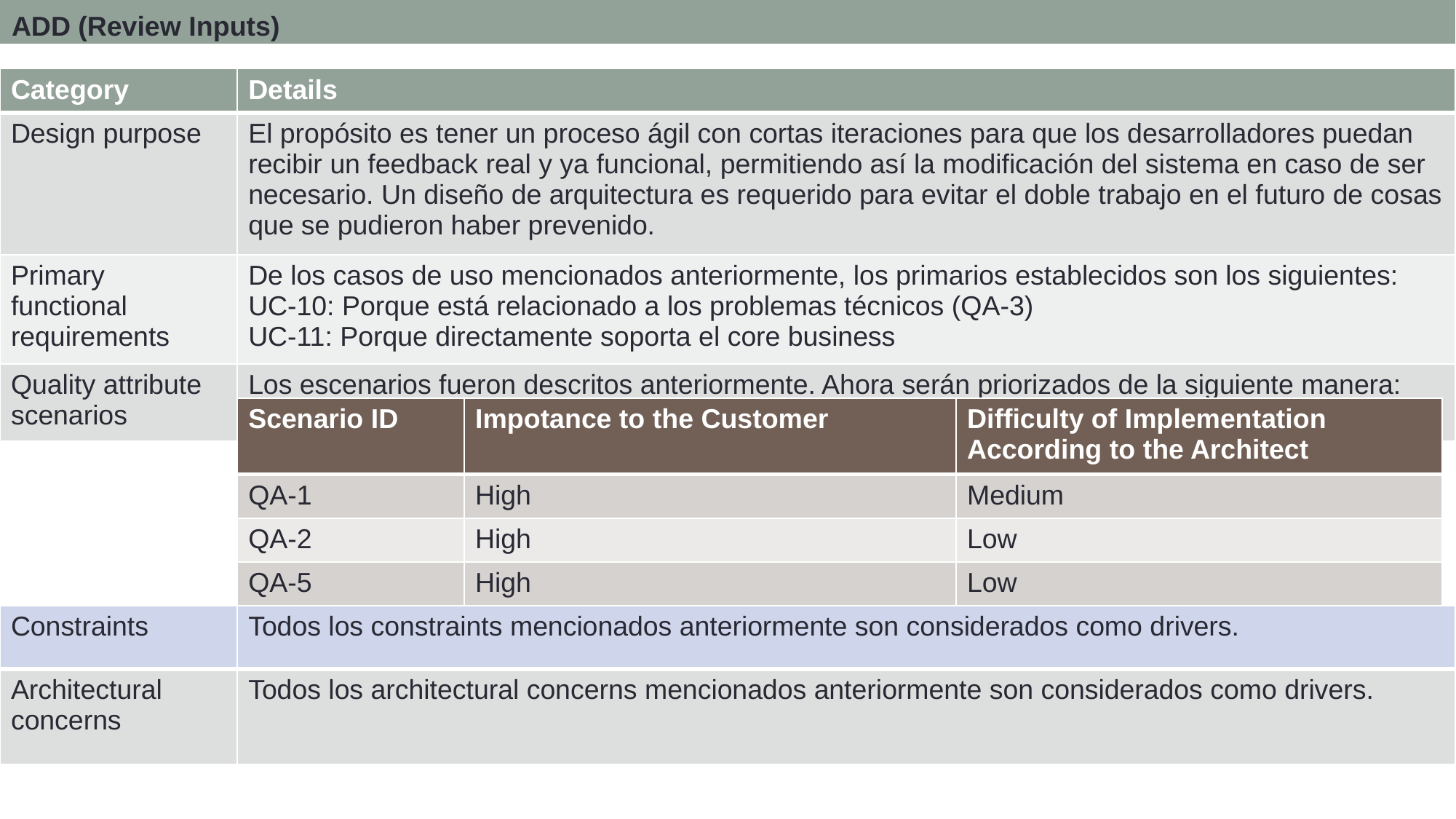

ADD (Review Inputs)
| Category | Details |
| --- | --- |
| Design purpose | El propósito es tener un proceso ágil con cortas iteraciones para que los desarrolladores puedan recibir un feedback real y ya funcional, permitiendo así la modificación del sistema en caso de ser necesario. Un diseño de arquitectura es requerido para evitar el doble trabajo en el futuro de cosas que se pudieron haber prevenido. |
| Primary functional requirements | De los casos de uso mencionados anteriormente, los primarios establecidos son los siguientes: UC-10: Porque está relacionado a los problemas técnicos (QA-3) UC-11: Porque directamente soporta el core business |
| Quality attribute scenarios | Los escenarios fueron descritos anteriormente. Ahora serán priorizados de la siguiente manera: |
| Scenario ID | Impotance to the Customer | Difficulty of Implementation According to the Architect |
| --- | --- | --- |
| QA-1 | High | Medium |
| QA-2 | High | Low |
| QA-5 | High | Low |
| Constraints | Todos los constraints mencionados anteriormente son considerados como drivers. |
| --- | --- |
| Architectural concerns | Todos los architectural concerns mencionados anteriormente son considerados como drivers. |